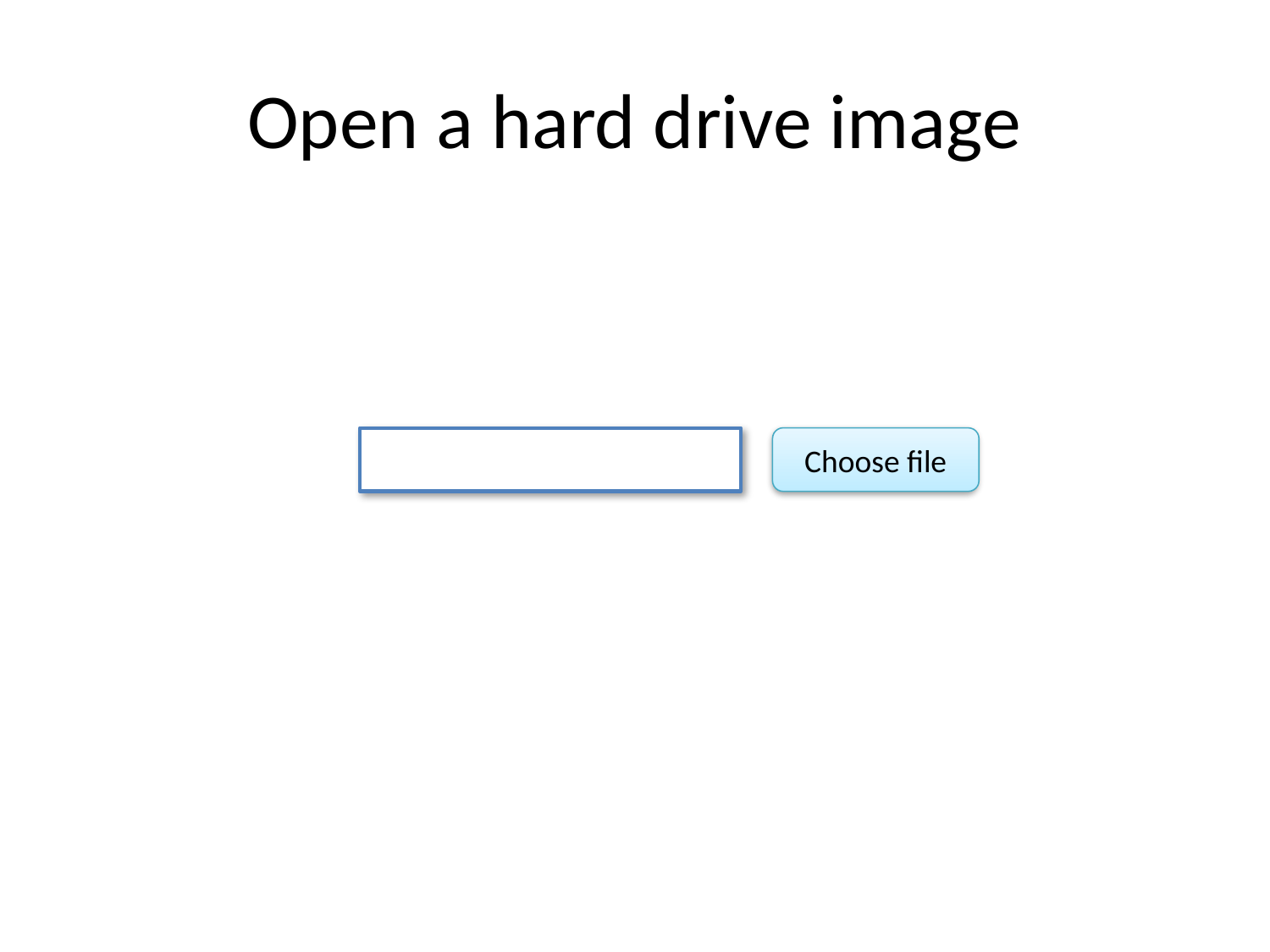

# Open a hard drive image

Choose file